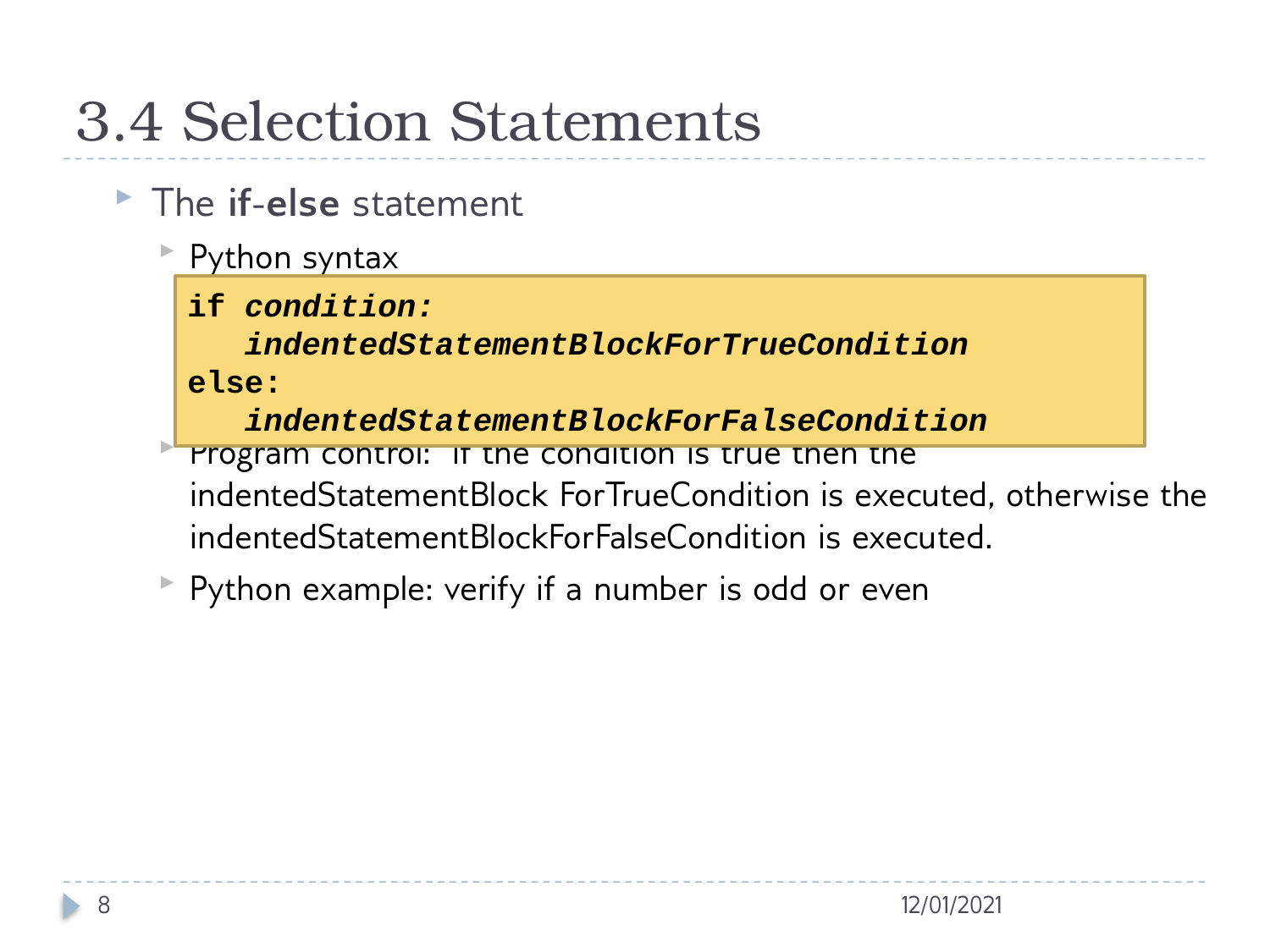

3.4 Selection Statements
The if-else statement
Python syntax

Program control:  if the condition is true then the indentedStatementBlock ForTrueCondition is executed, otherwise the indentedStatementBlockForFalseCondition is executed.
Python example: verify if a number is odd or even

if condition:
   indentedStatementBlockForTrueCondition
else:
   indentedStatementBlockForFalseCondition
8
12/01/2021